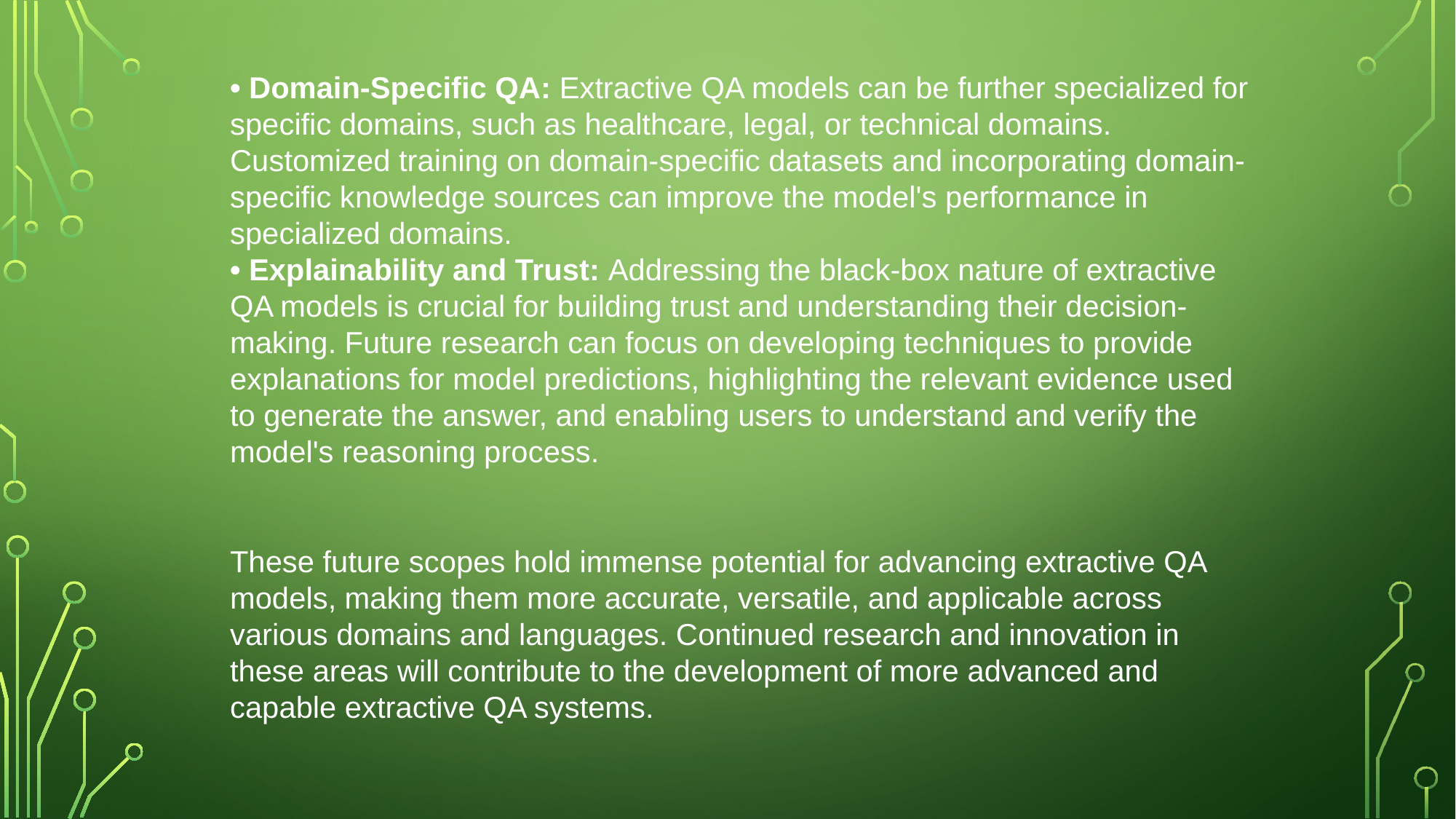

• Domain-Specific QA: Extractive QA models can be further specialized for specific domains, such as healthcare, legal, or technical domains. Customized training on domain-specific datasets and incorporating domain-specific knowledge sources can improve the model's performance in specialized domains.
• Explainability and Trust: Addressing the black-box nature of extractive QA models is crucial for building trust and understanding their decision-making. Future research can focus on developing techniques to provide explanations for model predictions, highlighting the relevant evidence used to generate the answer, and enabling users to understand and verify the model's reasoning process.

These future scopes hold immense potential for advancing extractive QA models, making them more accurate, versatile, and applicable across various domains and languages. Continued research and innovation in these areas will contribute to the development of more advanced and capable extractive QA systems.